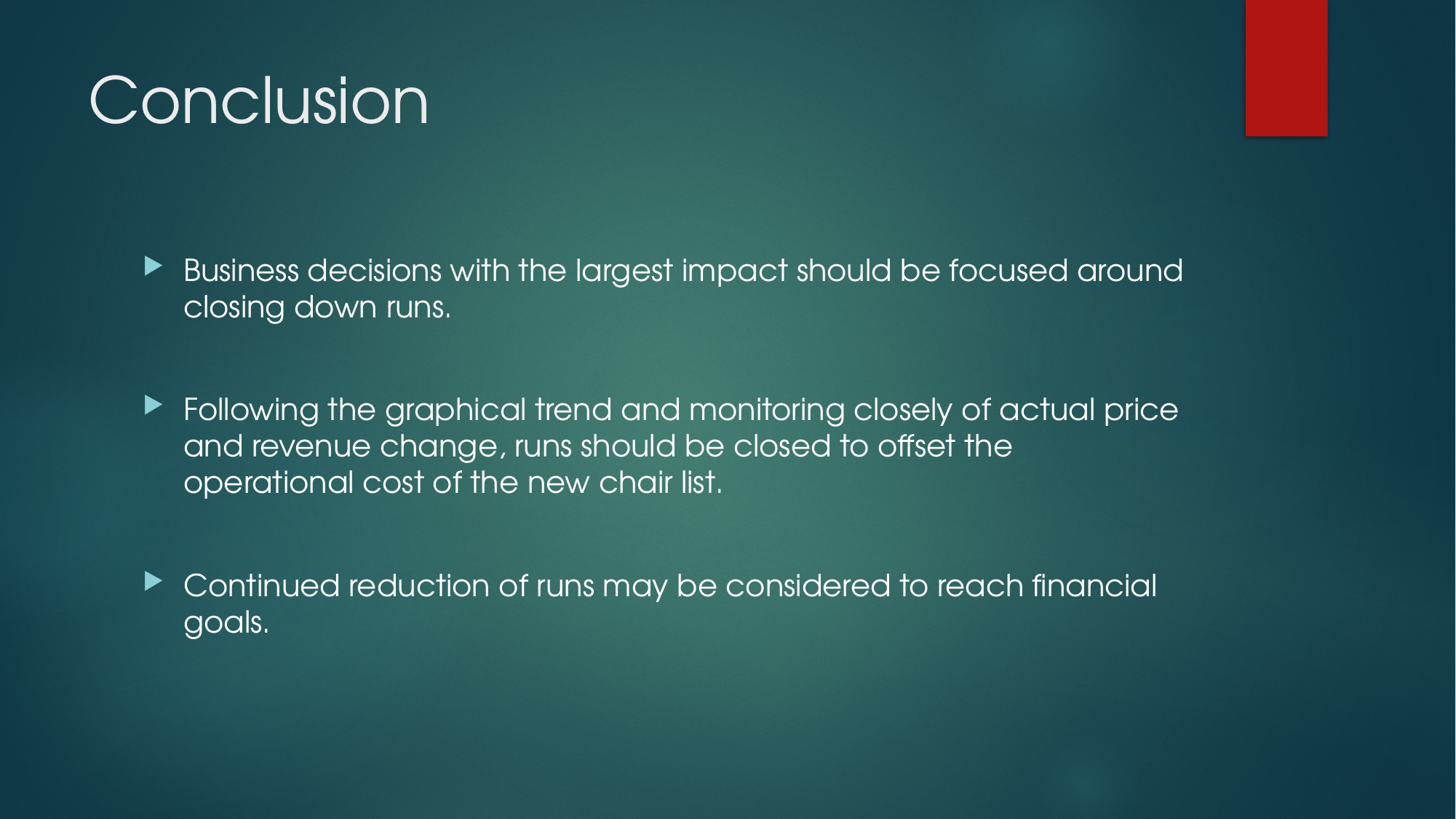

# Conclusion
Business decisions with the largest impact should be focused around closing down runs.

Following the graphical trend and monitoring closely of actual price and revenue change, runs should be closed to offset the operational cost of the new chair list.

Continued reduction of runs may be considered to reach financial goals.